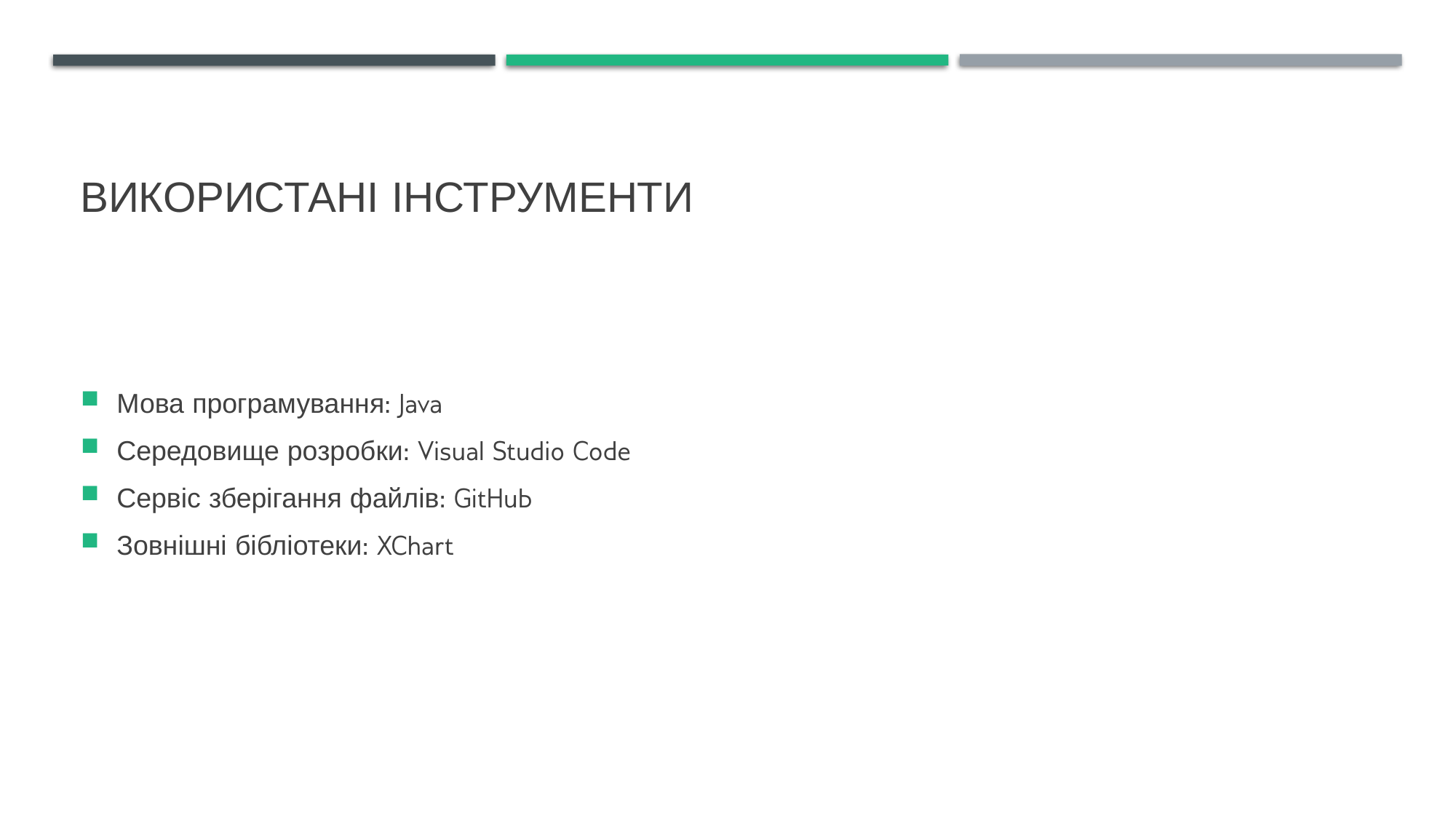

# Використані інструменти
Мова програмування: Java
Середовище розробки: Visual Studio Code
Сервіс зберігання файлів: GitHub
Зовнішні бібліотеки: XChart